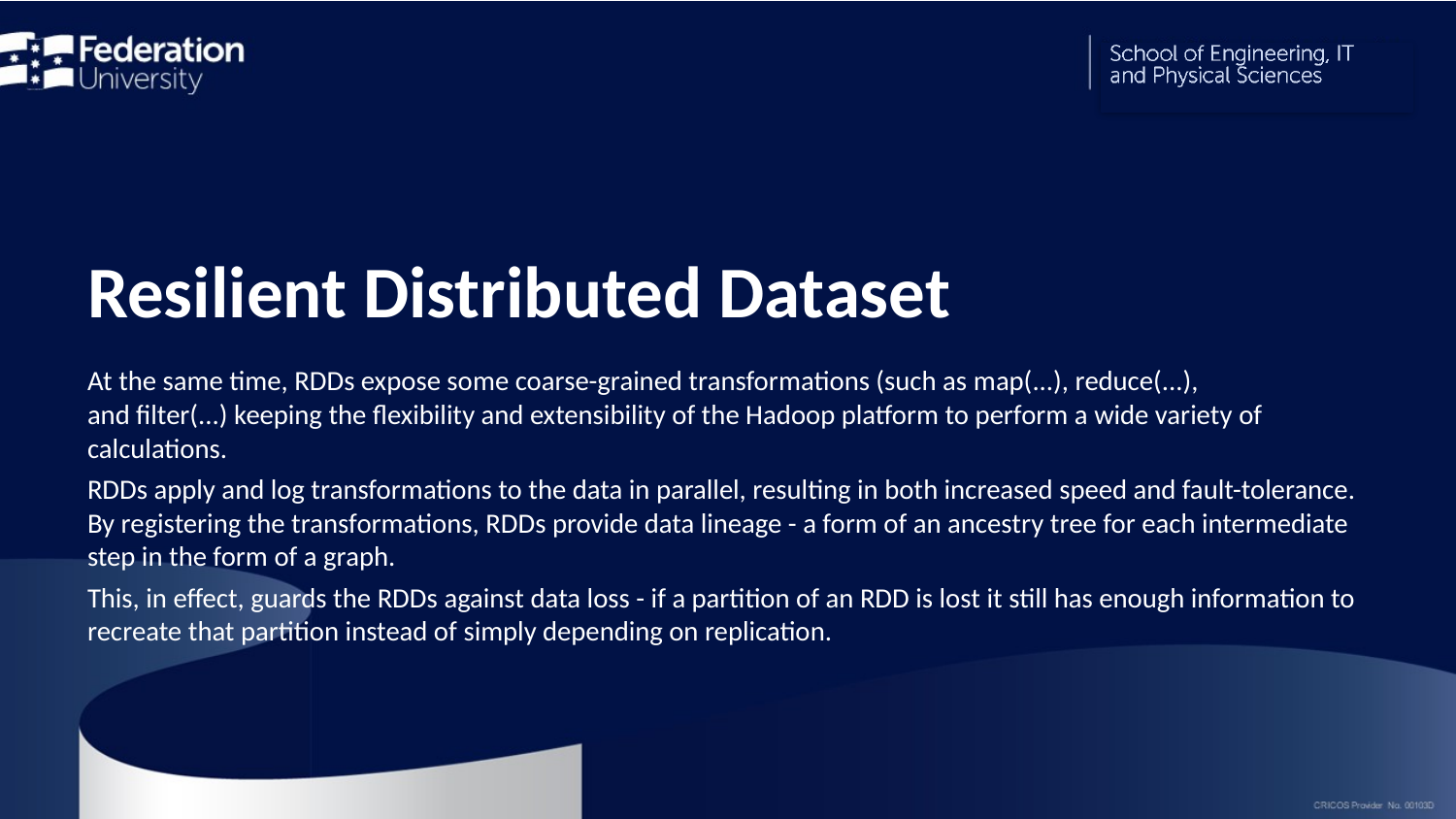

# Resilient Distributed Dataset
At the same time, RDDs expose some coarse-grained transformations (such as map(...), reduce(...), and filter(...) keeping the flexibility and extensibility of the Hadoop platform to perform a wide variety of calculations.
RDDs apply and log transformations to the data in parallel, resulting in both increased speed and fault-tolerance. By registering the transformations, RDDs provide data lineage - a form of an ancestry tree for each intermediate step in the form of a graph.
This, in effect, guards the RDDs against data loss - if a partition of an RDD is lost it still has enough information to recreate that partition instead of simply depending on replication.